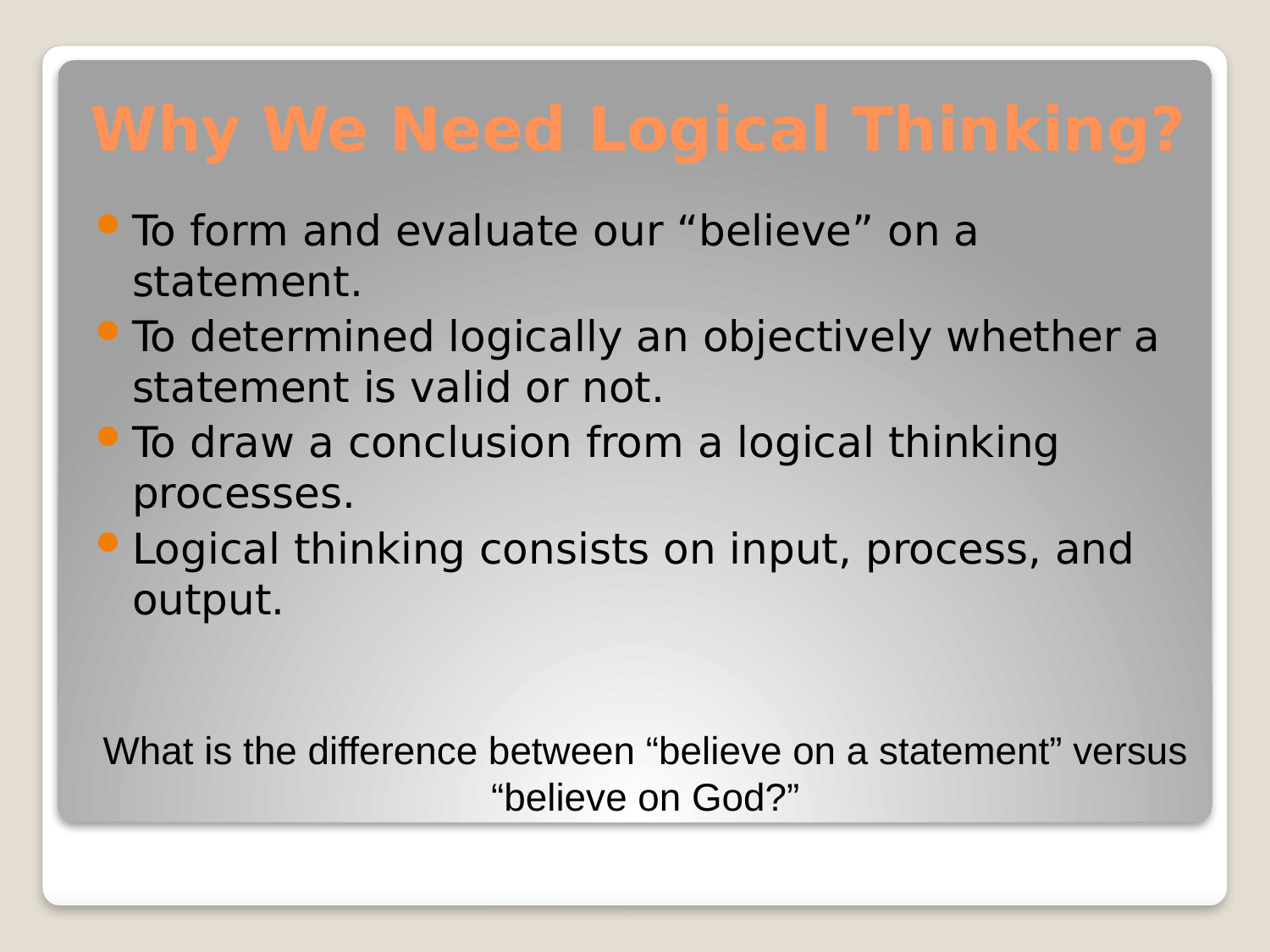

# Why We Need Logical Thinking?
To form and evaluate our “believe” on a statement.
To determined logically an objectively whether a statement is valid or not.
To draw a conclusion from a logical thinking processes.
Logical thinking consists on input, process, and output.
What is the difference between “believe on a statement” versus
“believe on God?”